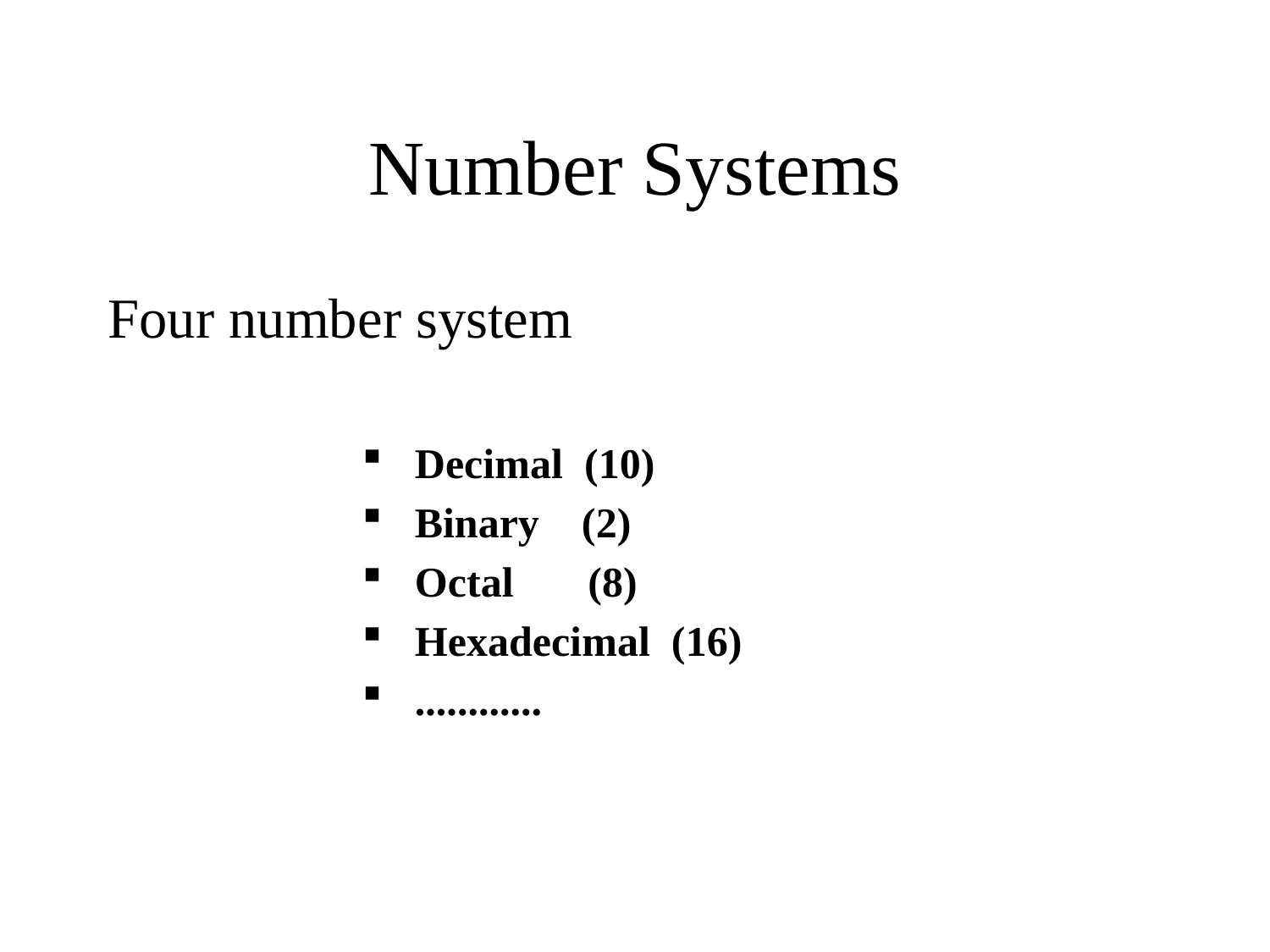

# Number Systems
Four number system

Decimal  (10)
Binary    (2)
Octal       (8)
Hexadecimal  (16)
............